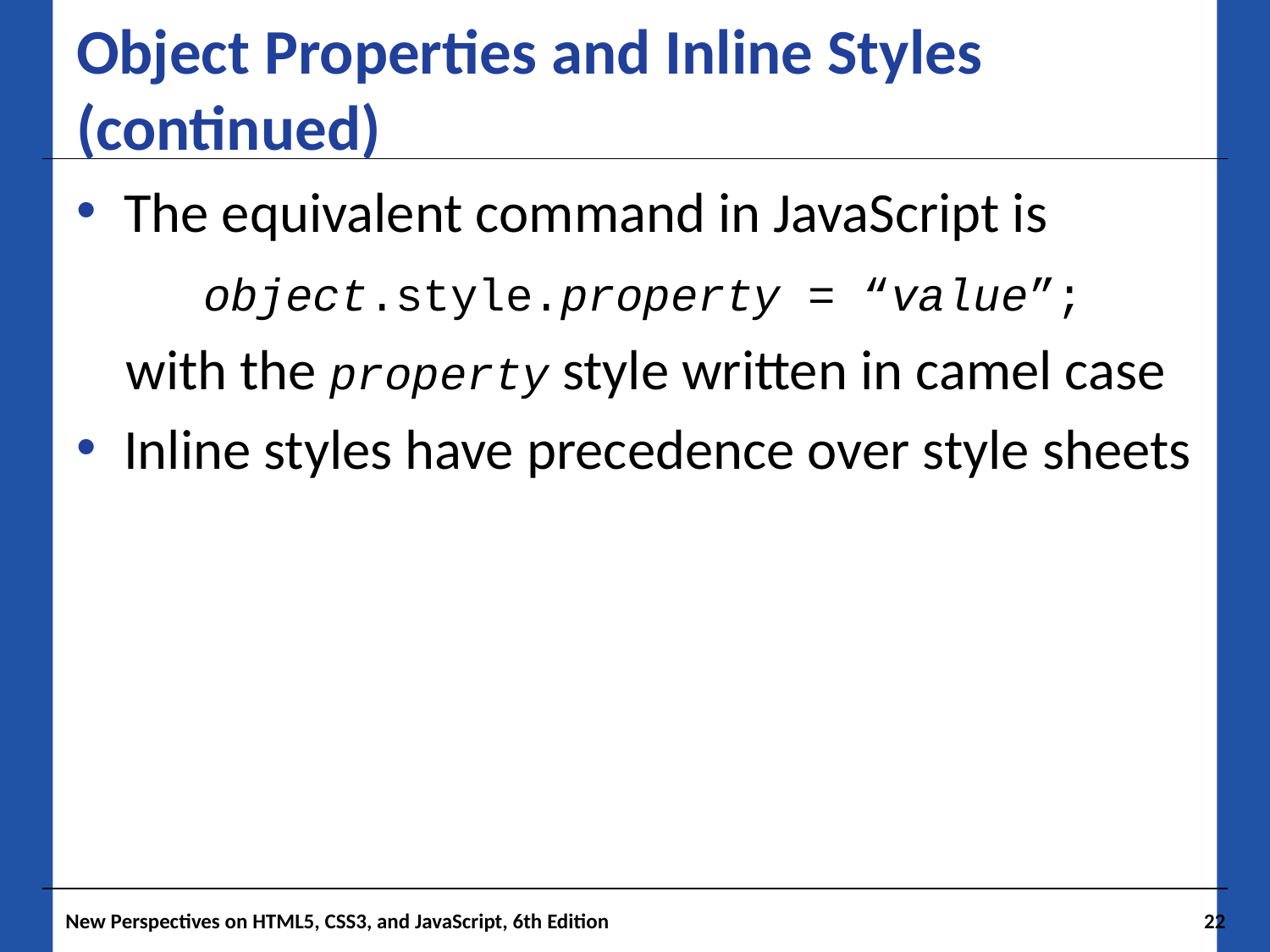

# Object Properties and Inline Styles (continued)
The equivalent command in JavaScript is
	object.style.property = “value”;
with the property style written in camel case
Inline styles have precedence over style sheets

New Perspectives on HTML5, CSS3, and JavaScript, 6th Edition
22